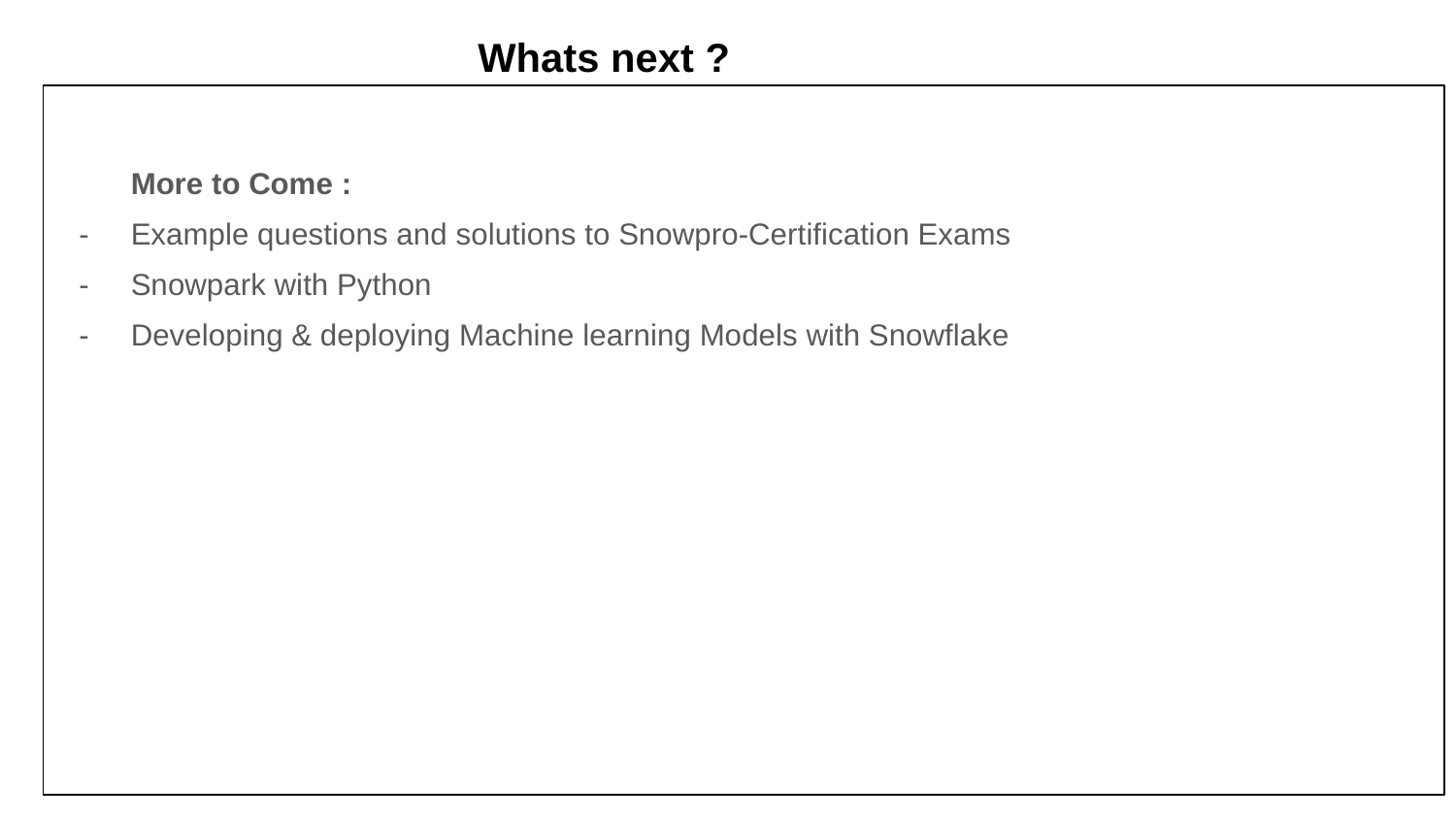

# Whats next ?

More to Come :
Example questions and solutions to Snowpro-Certification Exams
Snowpark with Python
Developing & deploying Machine learning Models with Snowflake